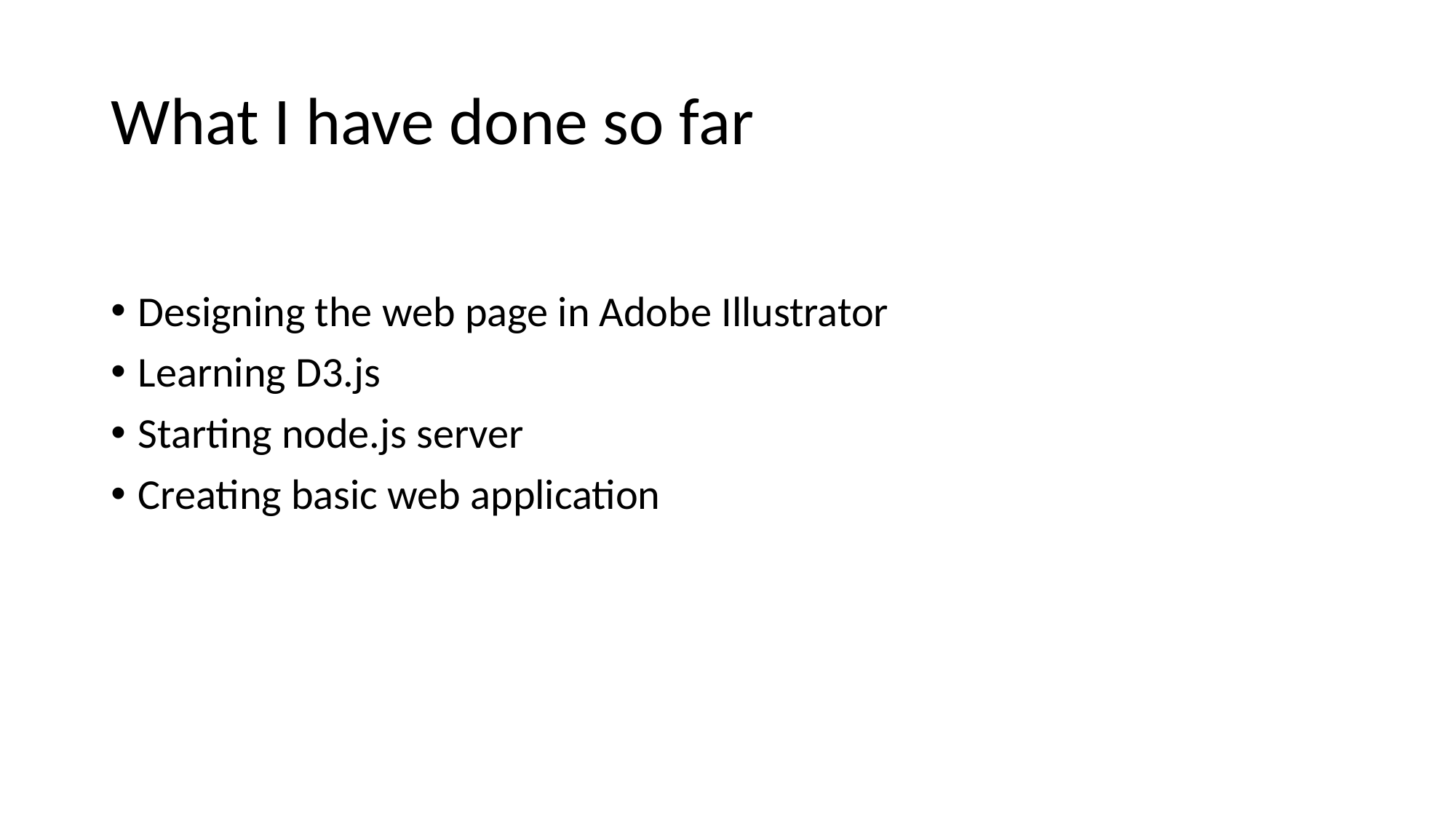

# What I have done so far

Designing the web page in Adobe Illustrator
Learning D3.js
Starting node.js server
Creating basic web application